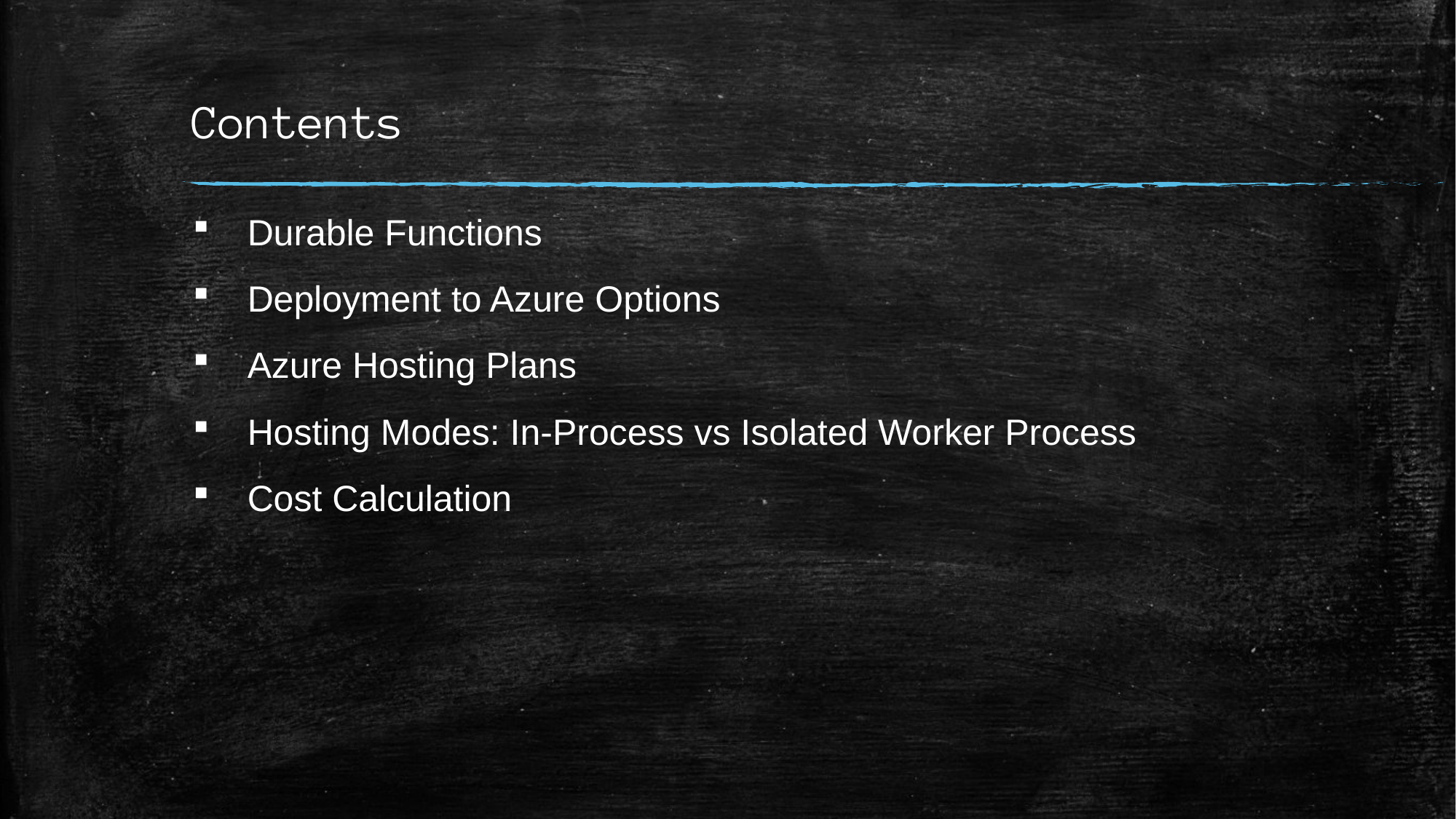

# Contents
Durable Functions
Deployment to Azure Options
Azure Hosting Plans
Hosting Modes: In-Process vs Isolated Worker Process
Cost Calculation